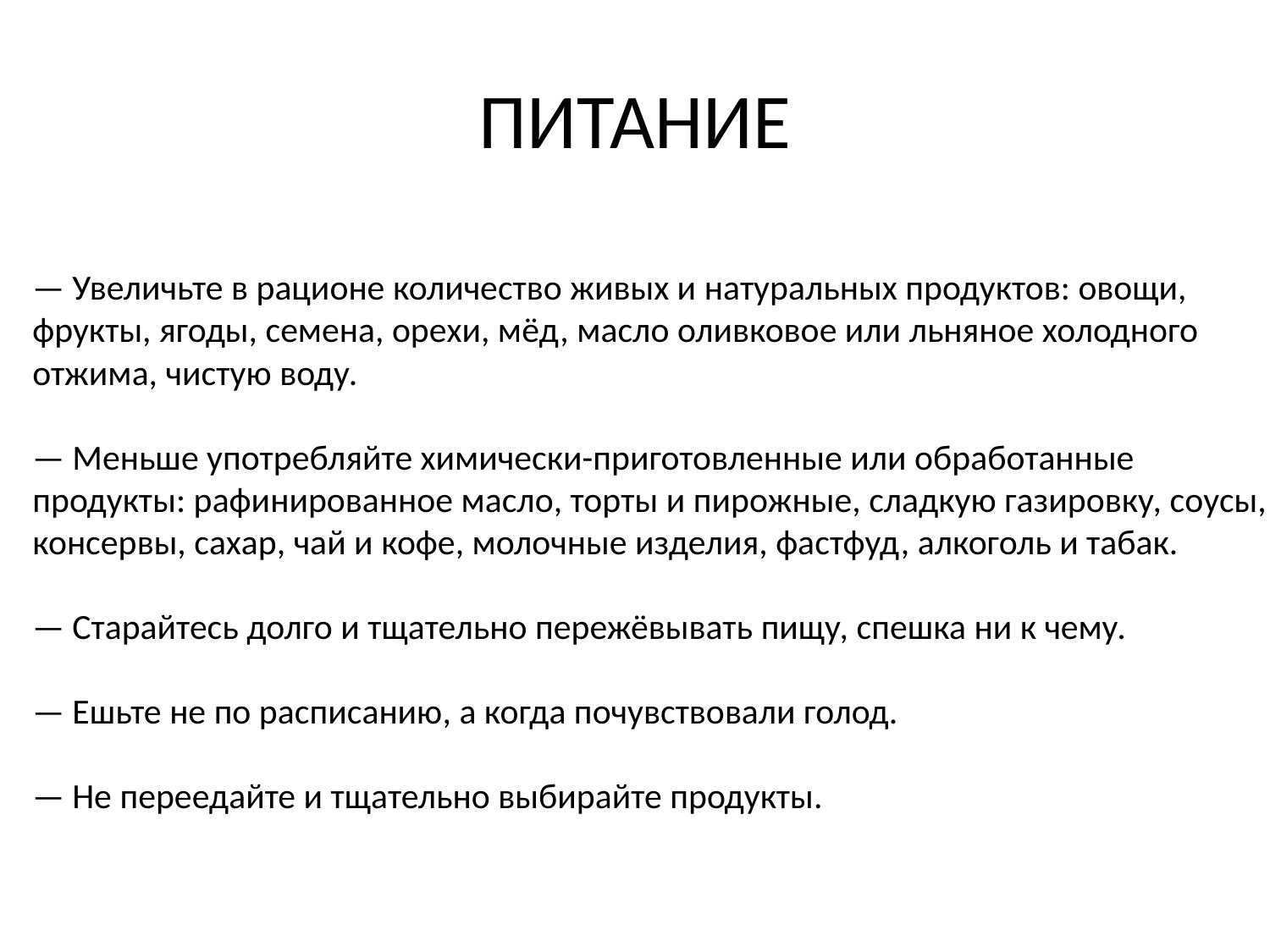

# ПИТАНИЕ
— Увеличьте в рационе количество живых и натуральных продуктов: овощи, фрукты, ягоды, семена, орехи, мёд, масло оливковое или льняное холодного отжима, чистую воду.

— Меньше употребляйте химически-приготовленные или обработанные продукты: рафинированное масло, торты и пирожные, сладкую газировку, соусы, консервы, сахар, чай и кофе, молочные изделия, фастфуд, алкоголь и табак.

— Старайтесь долго и тщательно пережёвывать пищу, спешка ни к чему.

— Ешьте не по расписанию, а когда почувствовали голод.

— Не переедайте и тщательно выбирайте продукты.